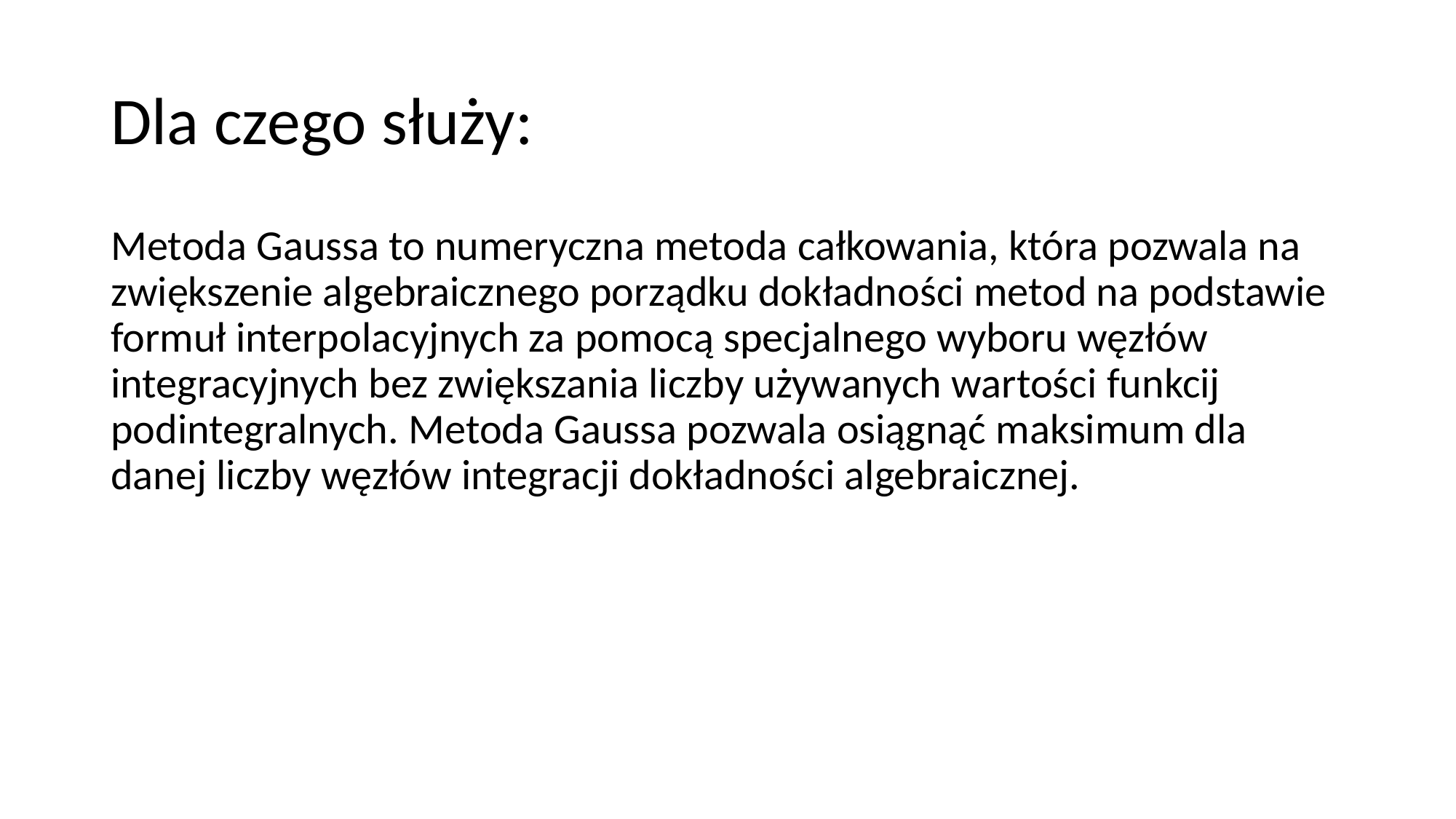

# Dla czego służy:
Metoda Gaussa to numeryczna metoda całkowania, która pozwala na zwiększenie algebraicznego porządku dokładności metod na podstawie formuł interpolacyjnych za pomocą specjalnego wyboru węzłów integracyjnych bez zwiększania liczby używanych wartości funkcij podintegralnych. Metoda Gaussa pozwala osiągnąć maksimum dla danej liczby węzłów integracji dokładności algebraicznej.